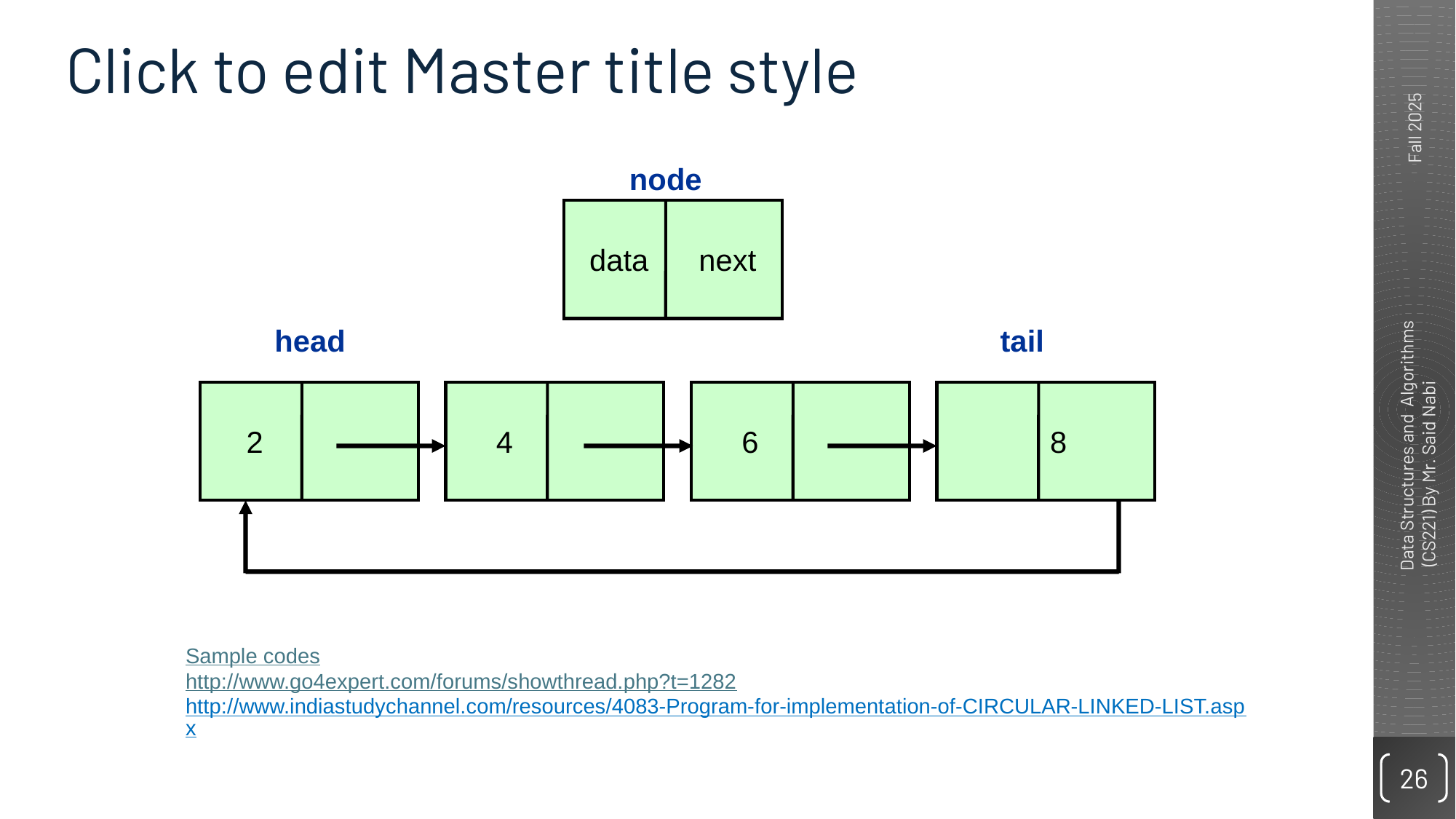

Click to edit Master title style
node
  data      next

head
tail
2

4

6

   8

Sample codes
http://www.go4expert.com/forums/showthread.php?t=1282
http://www.indiastudychannel.com/resources/4083-Program-for-implementation-of-CIRCULAR-LINKED-LIST.aspx